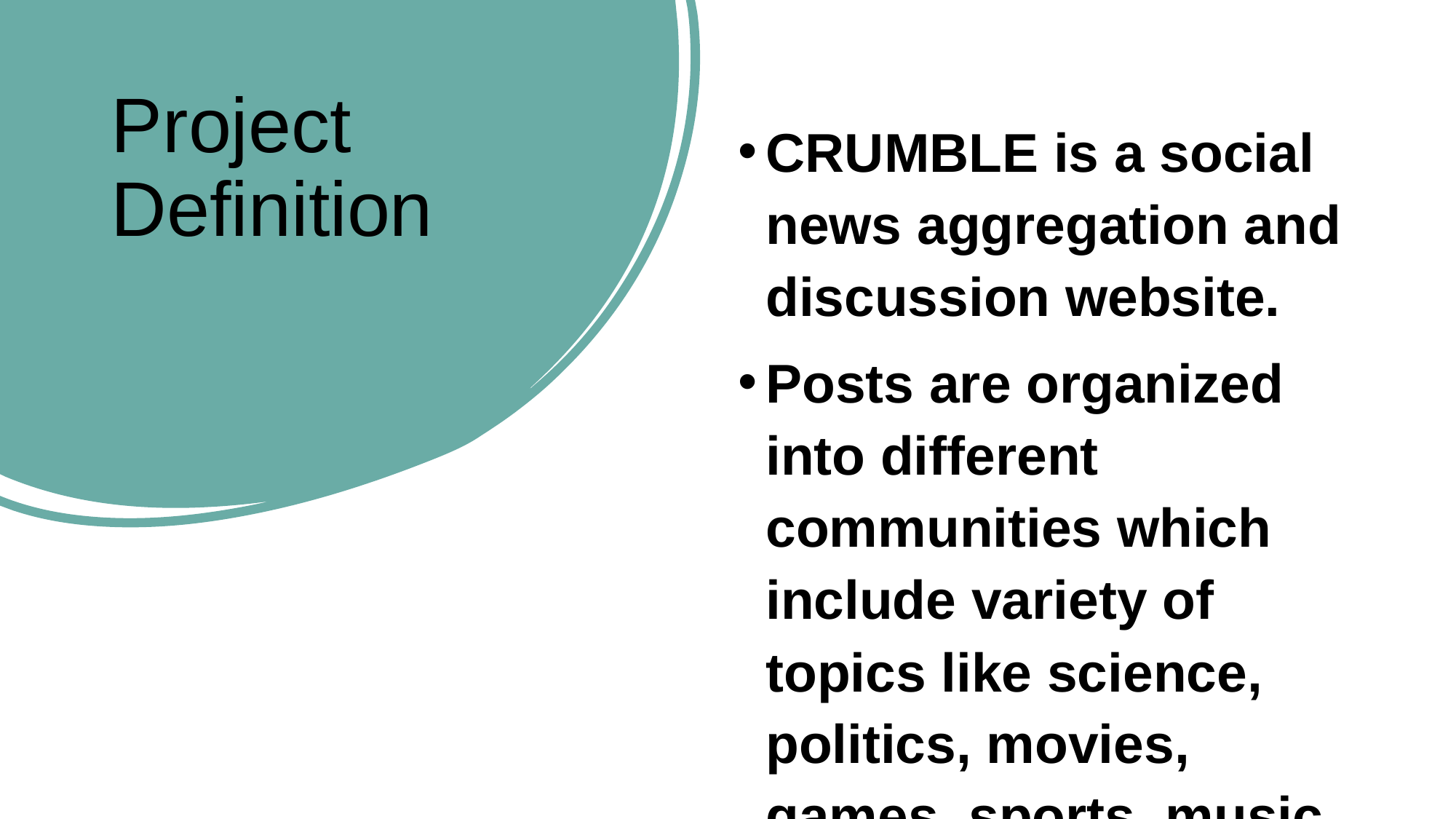

# Project Definition
CRUMBLE is a social news aggregation and discussion website.
Posts are organized into different communities which include variety of topics like science, politics, movies, games, sports, music, fitness and many more.
Registered members can submit their content through text posts, images and these are liked or disliked by other members.